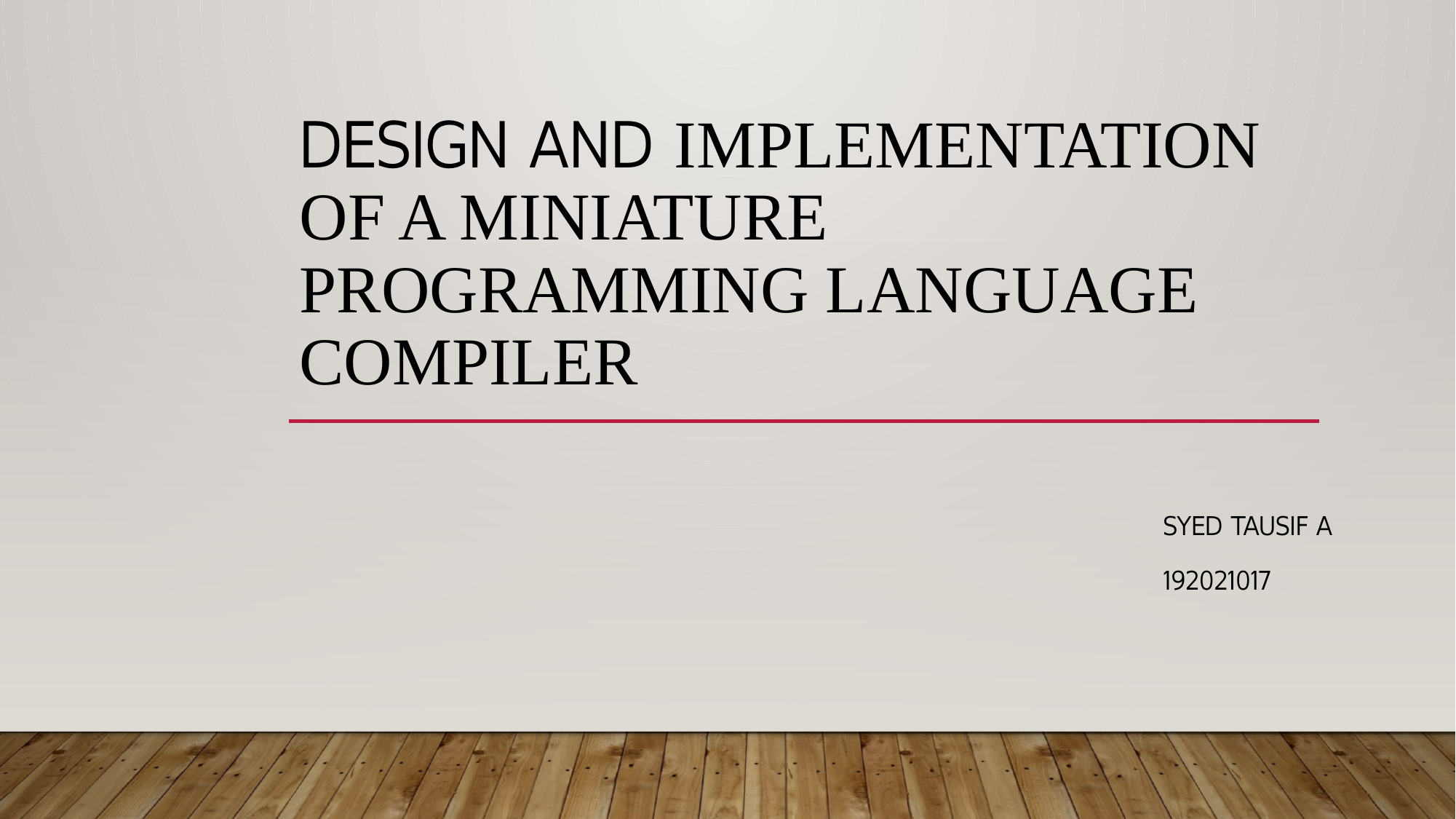

# Design and Implementation of a Miniature Programming Language Compiler
Syed Tausif A
192021017